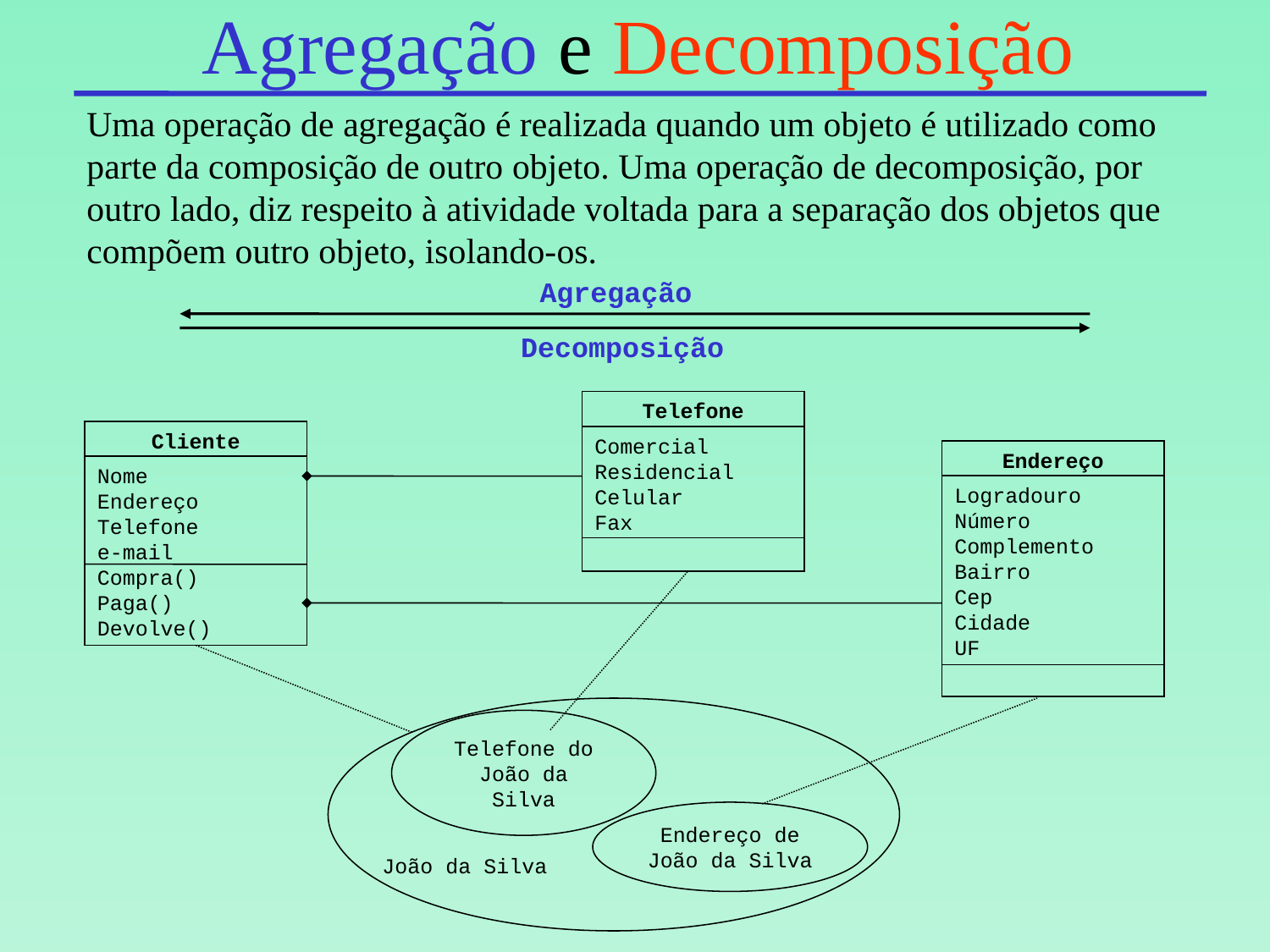

Agregação e Decomposição

Uma operação de agregação é realizada quando um objeto é utilizado como parte da composição de outro objeto. Uma operação de decomposição, por outro lado, diz respeito à atividade voltada para a separação dos objetos que compõem outro objeto, isolando-os.
Agregação

Decomposição

Telefone
Cliente
Comercial
Residencial
Celular
Fax
Endereço
Nome
Endereço
Telefone
e-mail
Compra()
Paga()
Devolve()

Logradouro
Número
Complemento
Bairro
Cep
Cidade
UF

Telefone do João da Silva
Endereço de João da Silva
João da Silva